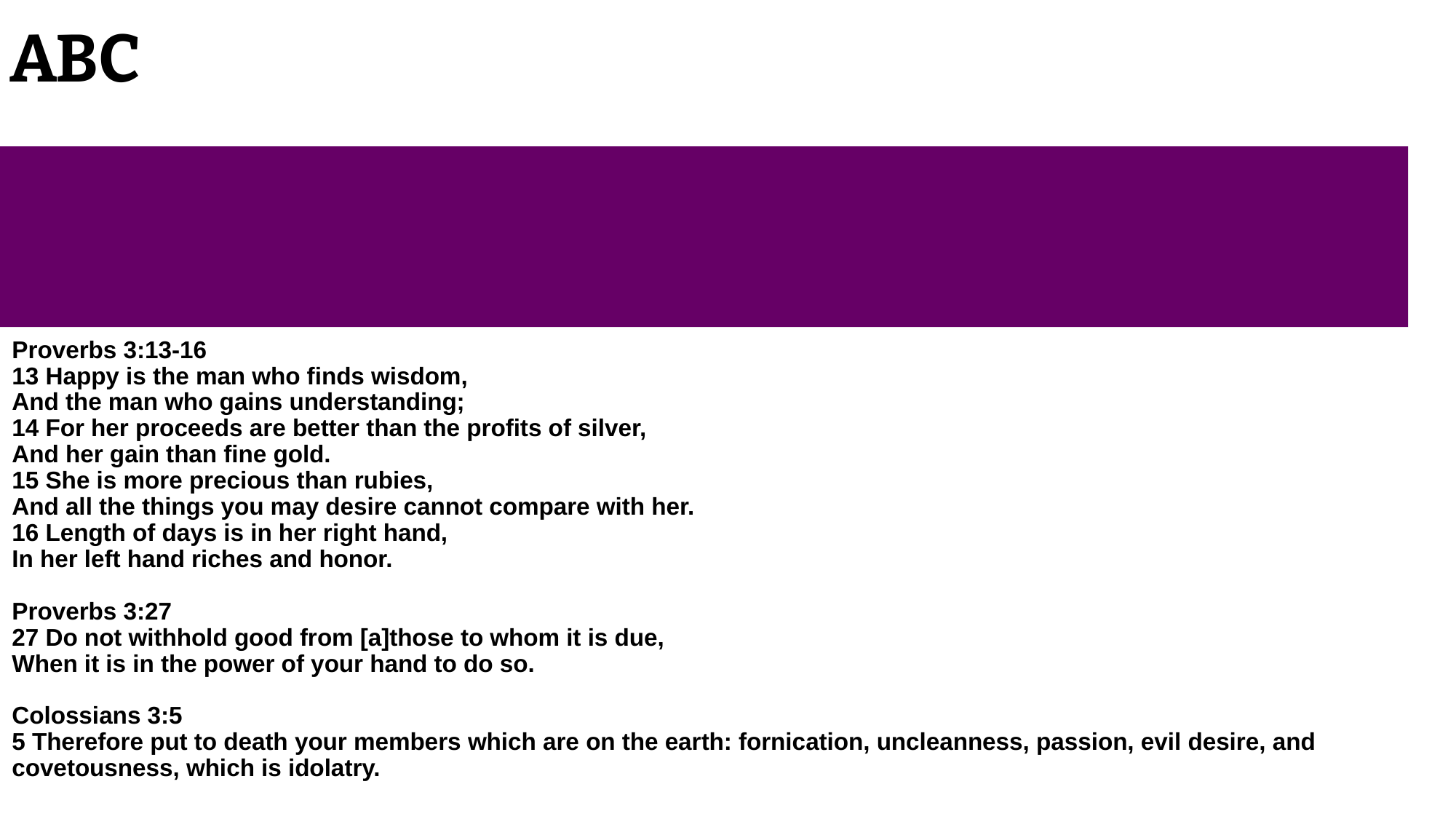

# ABC

Proverbs 3:13-16
13 Happy is the man who finds wisdom,
And the man who gains understanding;
14 For her proceeds are better than the profits of silver,
And her gain than fine gold.
15 She is more precious than rubies,
And all the things you may desire cannot compare with her.
16 Length of days is in her right hand,
In her left hand riches and honor.

Proverbs 3:27
27 Do not withhold good from [a]those to whom it is due,
When it is in the power of your hand to do so.

Colossians 3:5
5 Therefore put to death your members which are on the earth: fornication, uncleanness, passion, evil desire, and covetousness, which is idolatry.